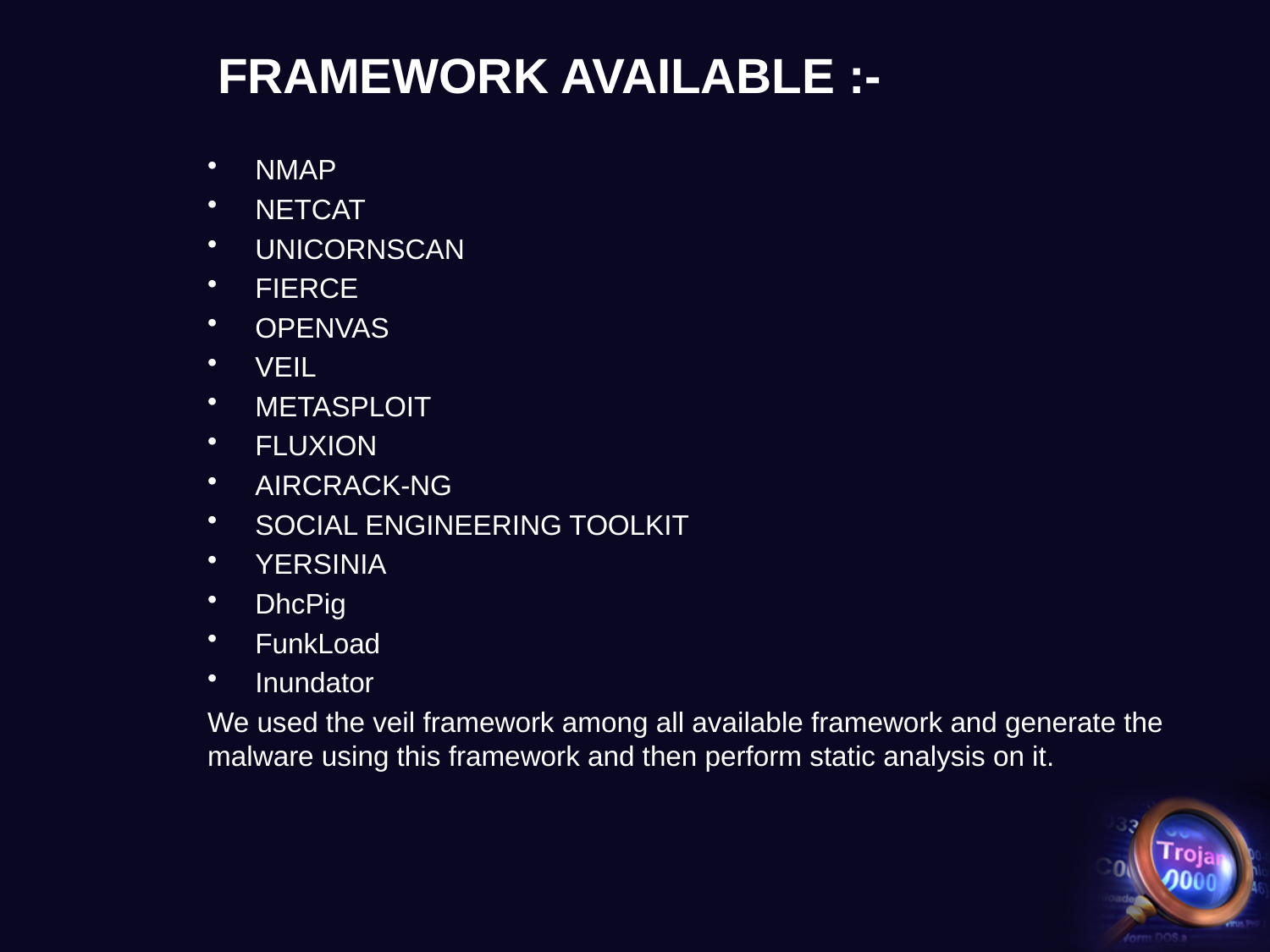

# FRAMEWORK AVAILABLE :-

NMAP
NETCAT
UNICORNSCAN
FIERCE
OPENVAS
VEIL
METASPLOIT
FLUXION
AIRCRACK-NG
SOCIAL ENGINEERING TOOLKIT
YERSINIA
DhcPig
FunkLoad
Inundator
We used the veil framework among all available framework and generate the malware using this framework and then perform static analysis on it.